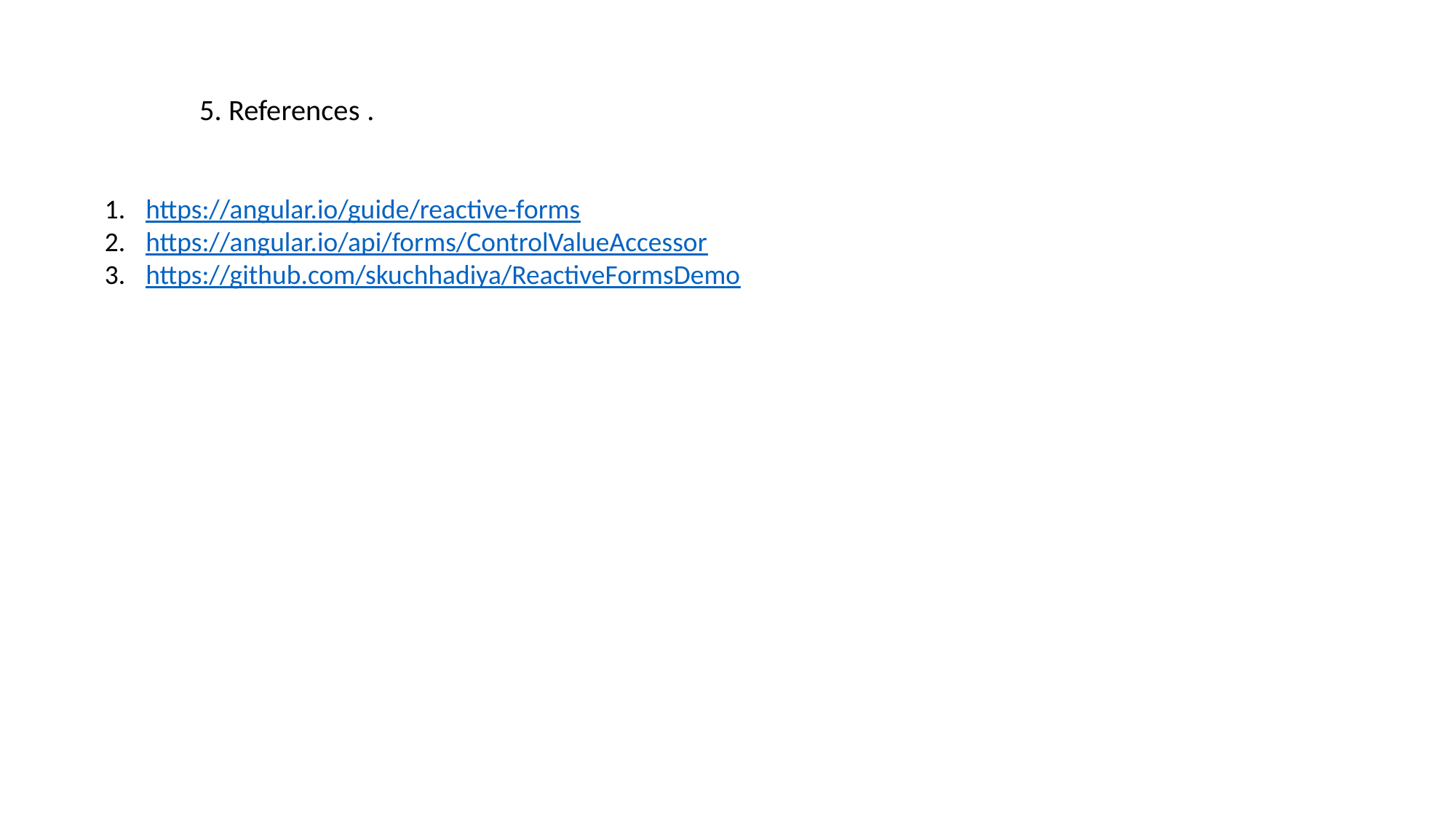

# 5. References .
https://angular.io/guide/reactive-forms
https://angular.io/api/forms/ControlValueAccessor
https://github.com/skuchhadiya/ReactiveFormsDemo